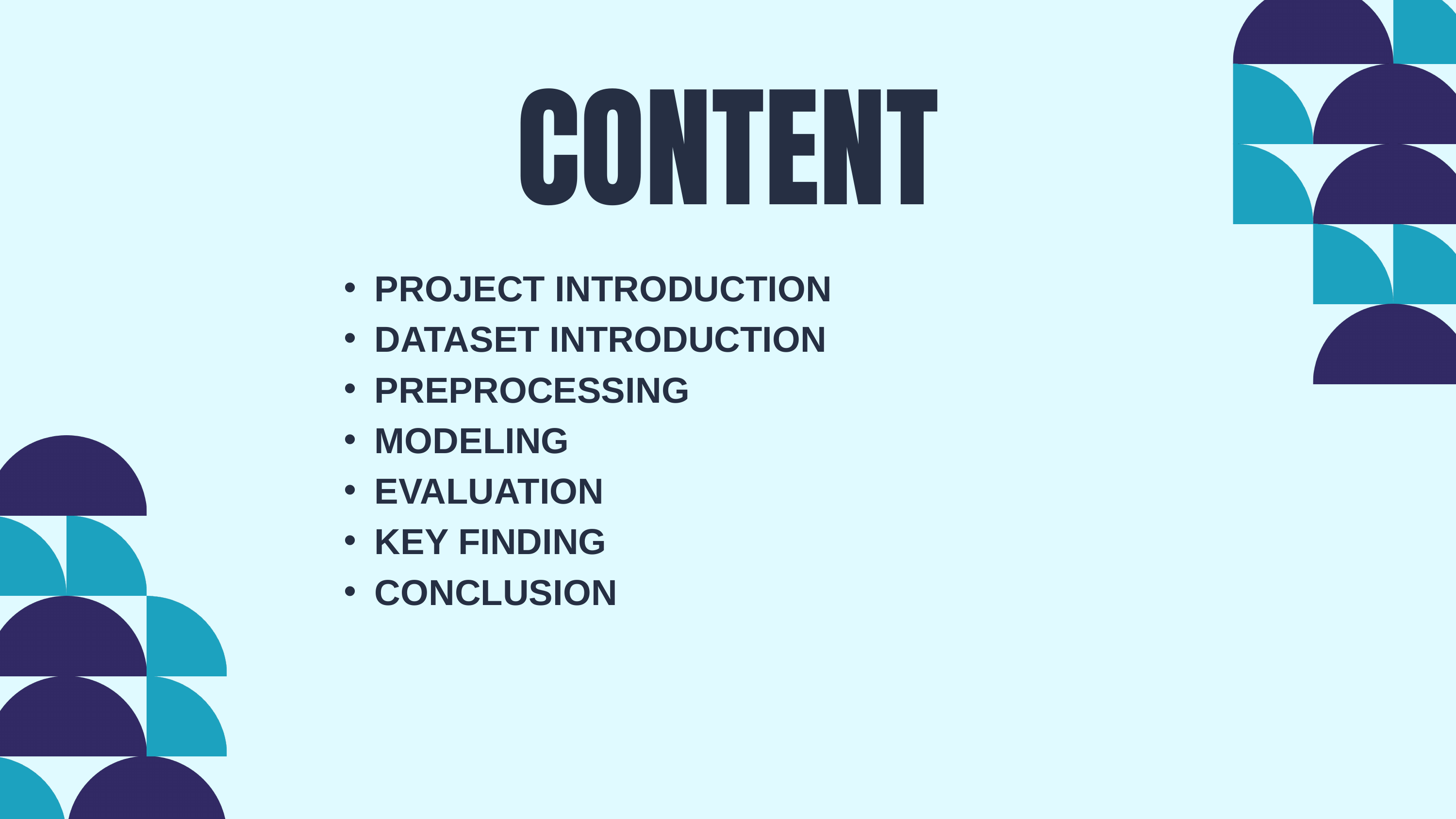

CONTENT

PROJECT INTRODUCTION
DATASET INTRODUCTION
PREPROCESSING
MODELING
EVALUATION
KEY FINDING
CONCLUSION